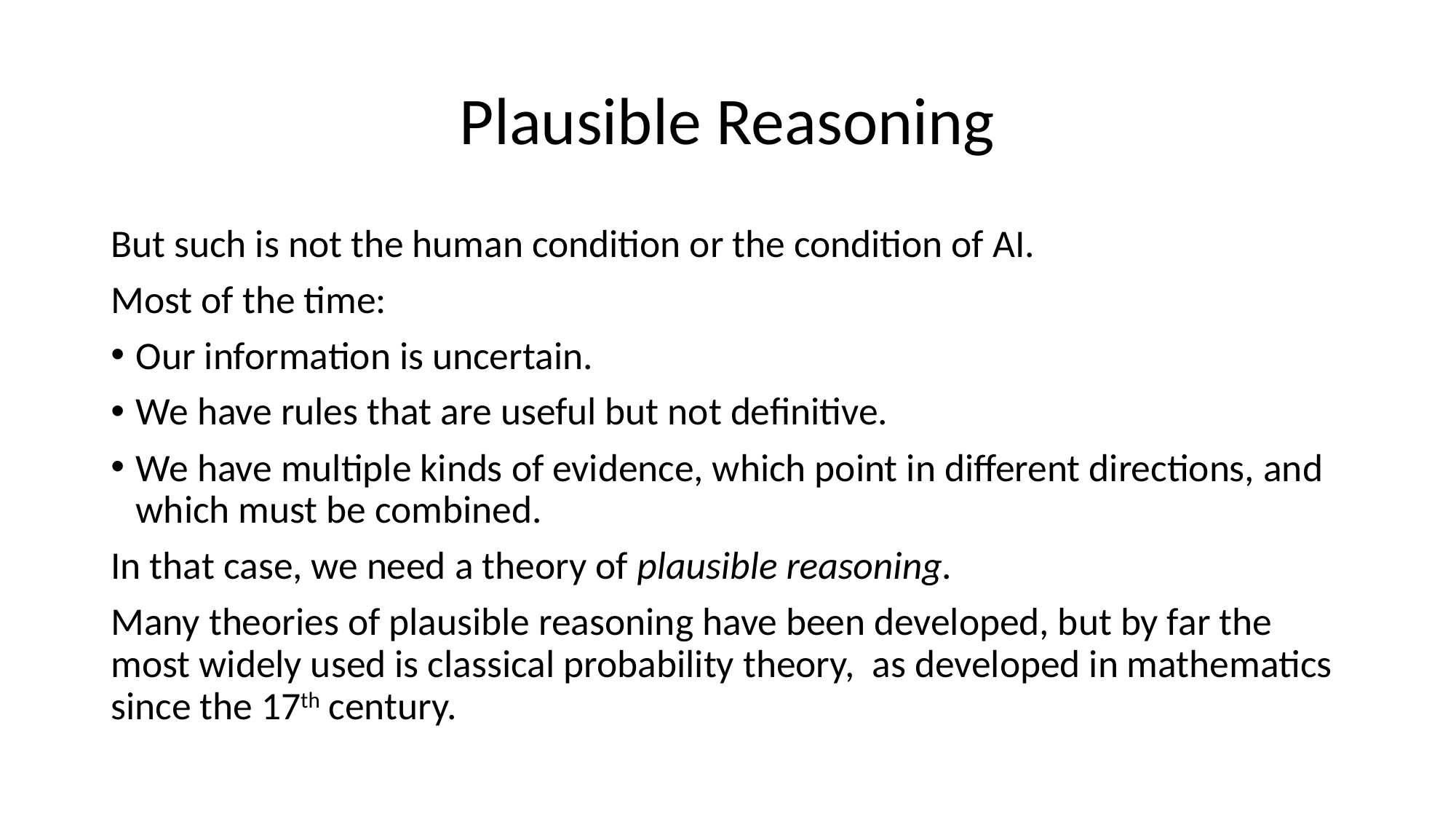

# Plausible Reasoning
But such is not the human condition or the condition of AI.
Most of the time:
Our information is uncertain.
We have rules that are useful but not definitive.
We have multiple kinds of evidence, which point in different directions, and which must be combined.
In that case, we need a theory of plausible reasoning.
Many theories of plausible reasoning have been developed, but by far the most widely used is classical probability theory,  as developed in mathematics since the 17th century.